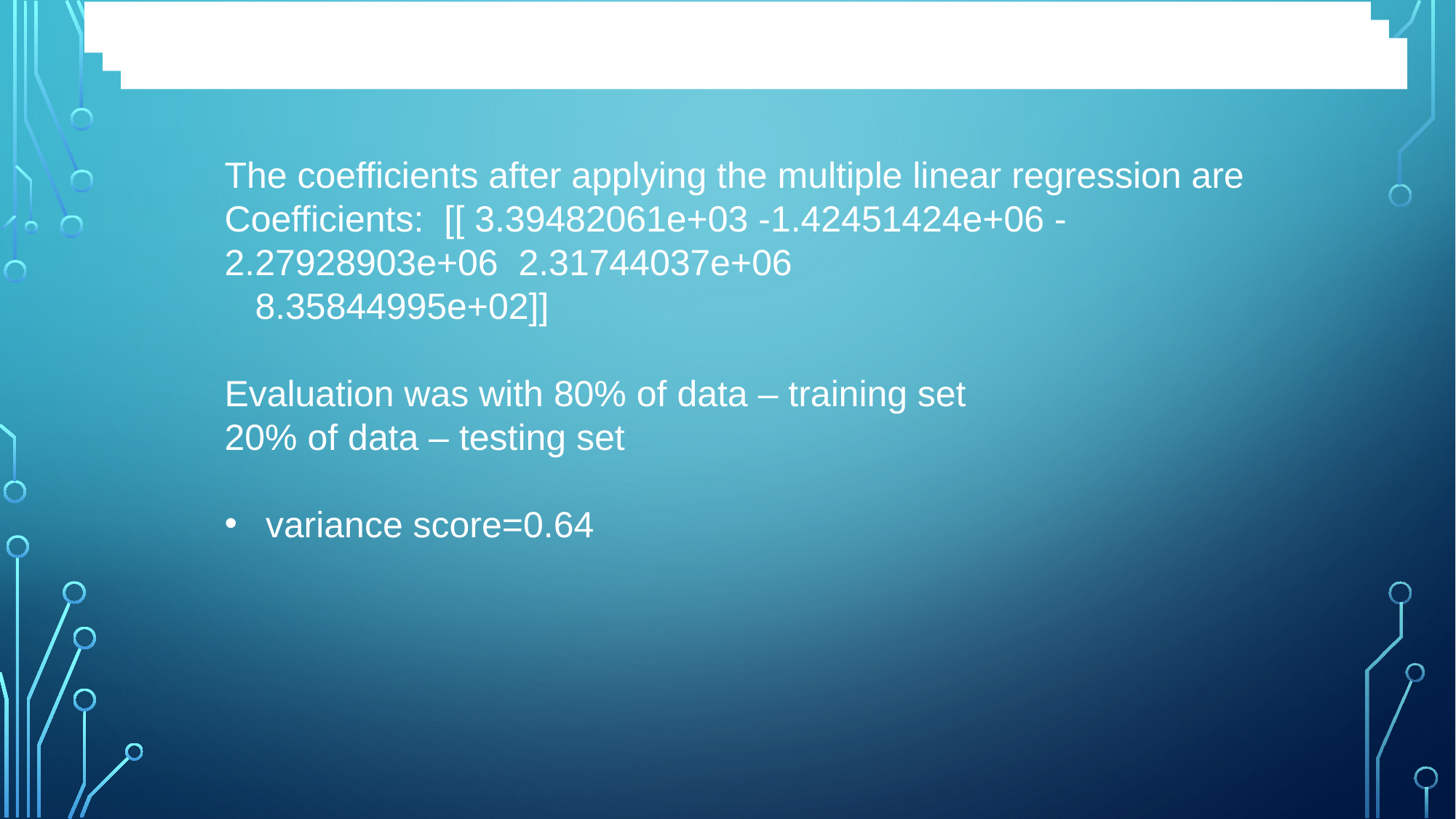

This has been evaluated with train and test data and evaluated the variance score
Of 0.64 which is good but there is still room for improvement.80% of the data is used for training and 20% of data was used for testing.
This has been evaluated with train and test data and evaluated the variance score
Of 0.64 which is good but there is still room for improvement.80% of the data is used for training and 20% of data was used for testing.
This has been evaluated with train and test data and evaluated the variance score
Of 0.64 which is good but there is still room for improvement.80% of the data is used for training and 20% of data was used for testing.
The coefficients after applying the multiple linear regression are
Coefficients:  [[ 3.39482061e+03 -1.42451424e+06 -2.27928903e+06  2.31744037e+06
   8.35844995e+02]]

Evaluation was with 80% of data – training set
20% of data – testing set

variance score=0.64